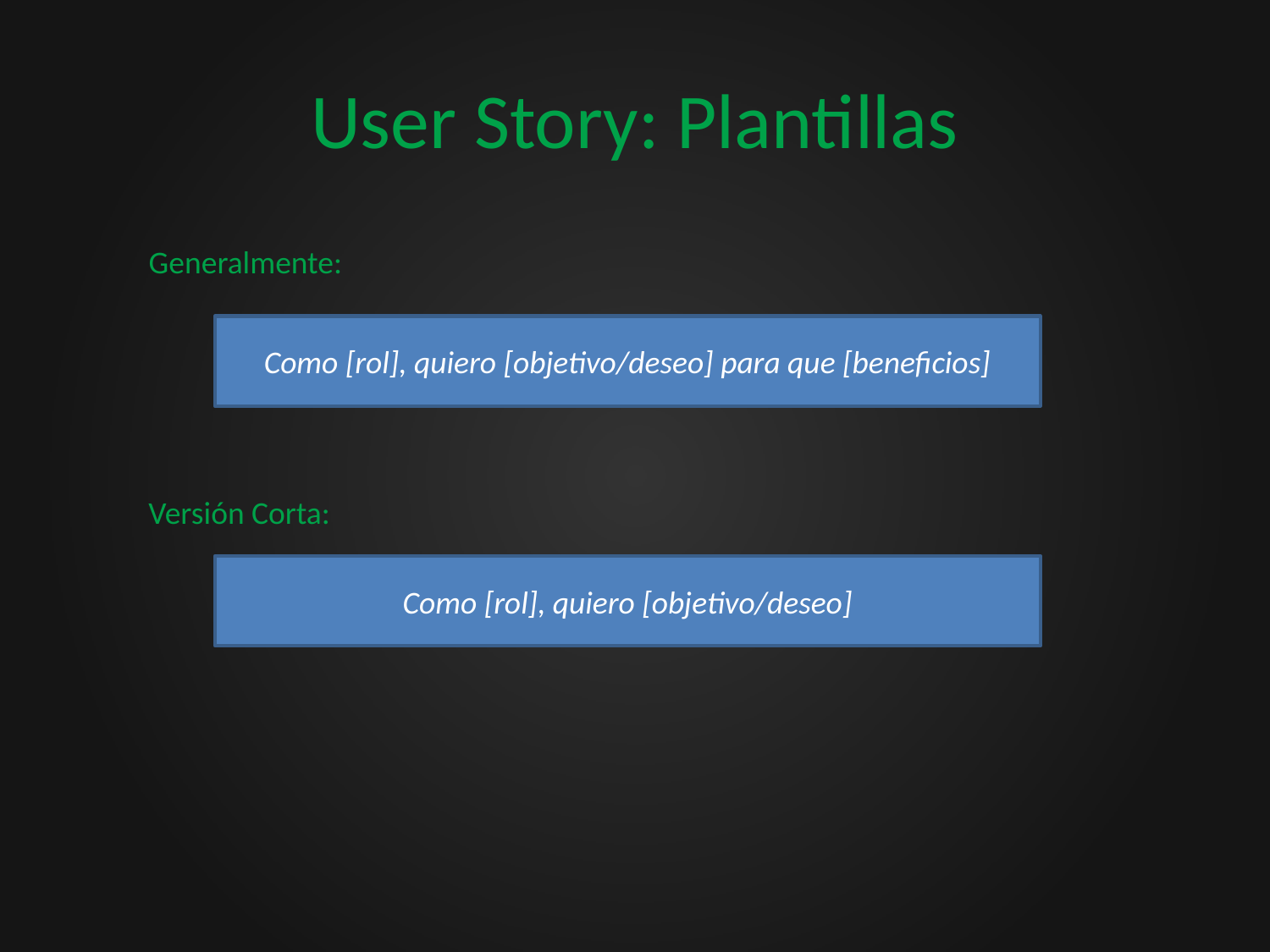

# User Story: Plantillas
Generalmente:
Como [rol], quiero [objetivo/deseo] para que [beneficios]
Versión Corta:
Como [rol], quiero [objetivo/deseo]